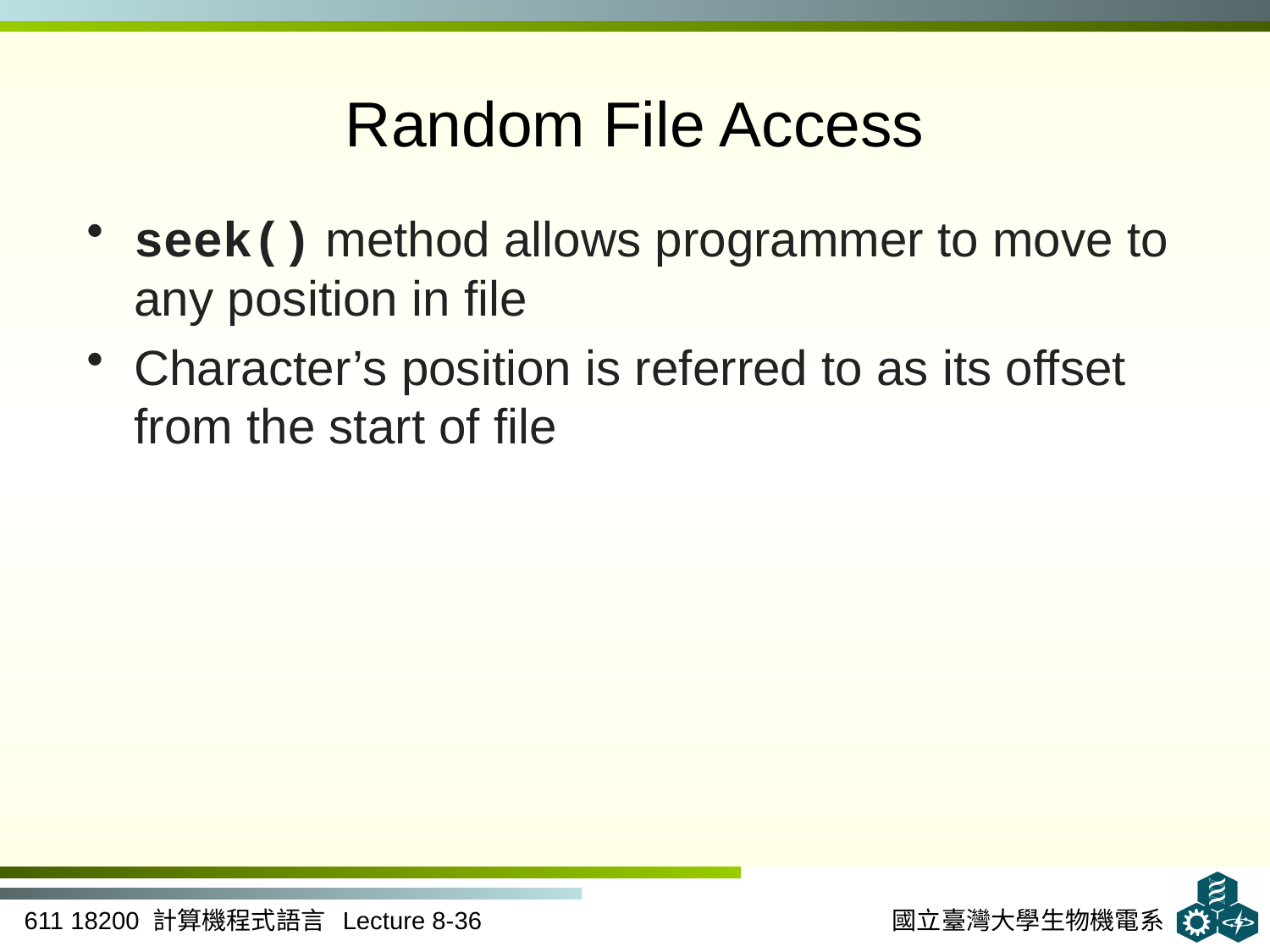

# Random File Access
seek() method allows programmer to move to any position in file
Character’s position is referred to as its offset from the start of file